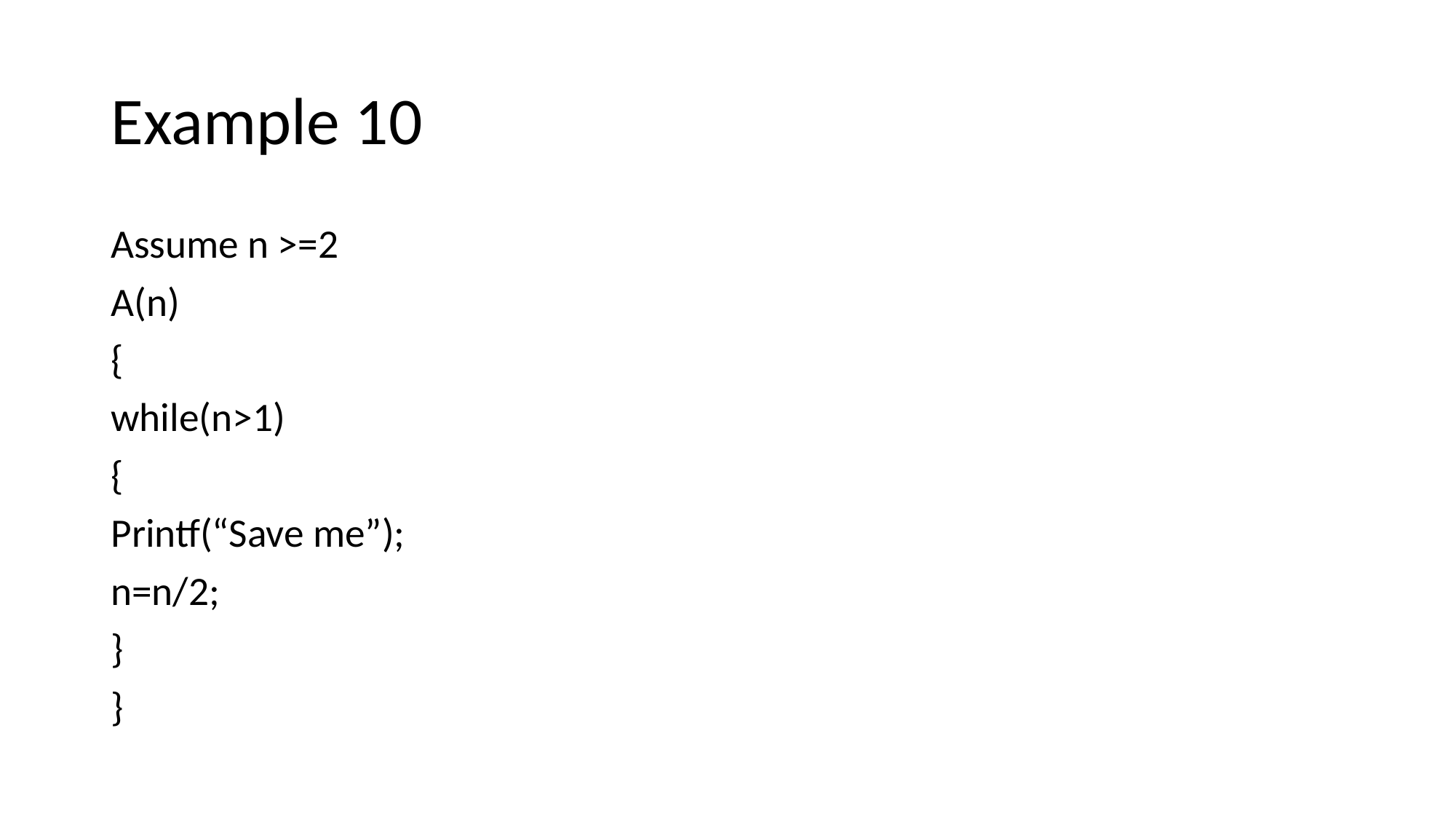

# Example 10
Assume n >=2
A(n)
{
while(n>1)
{
Printf(“Save me”);
n=n/2;
}
}